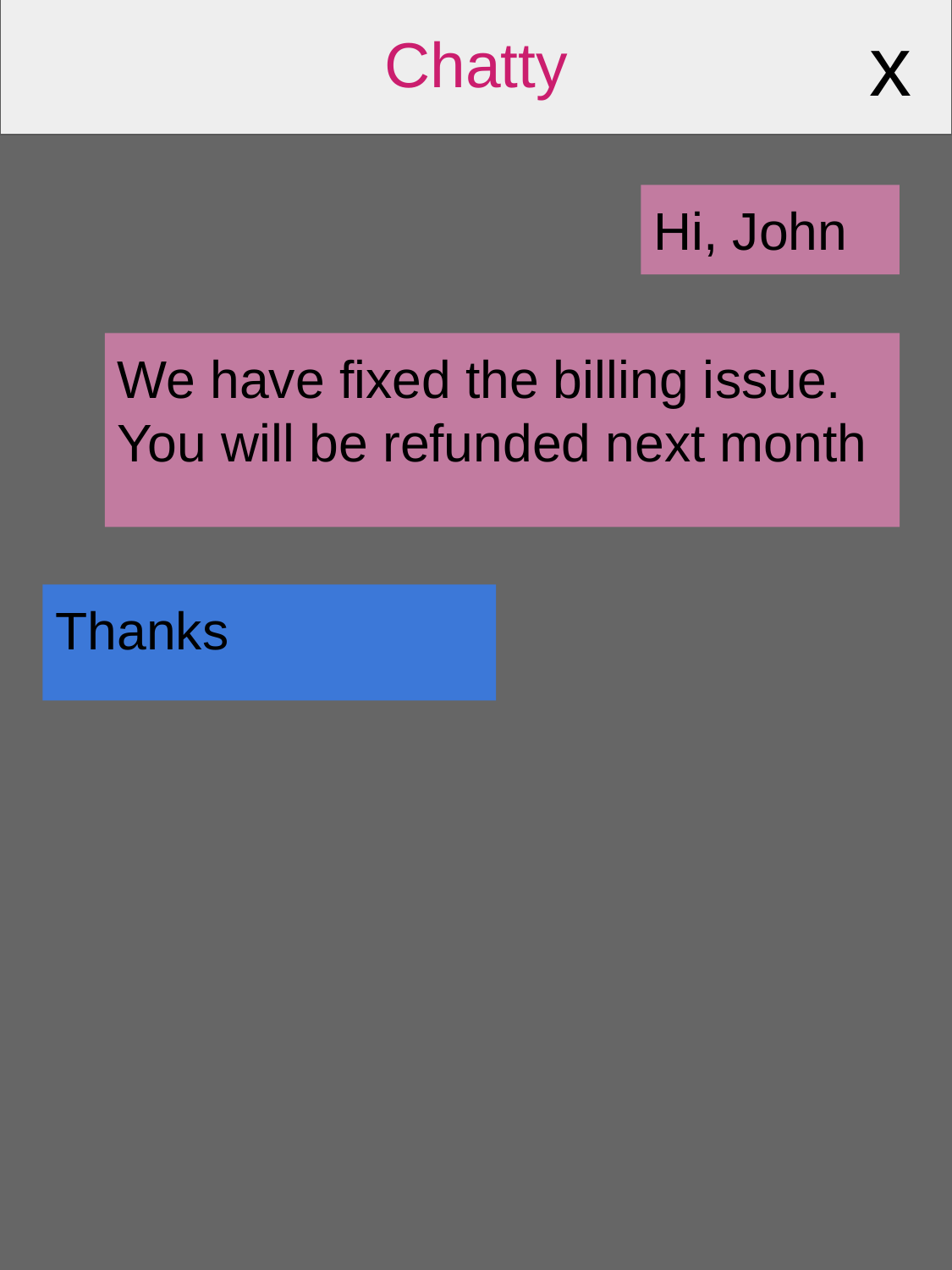

x
Chatty
Hi, John
We have fixed the billing issue. You will be refunded next month
Thanks